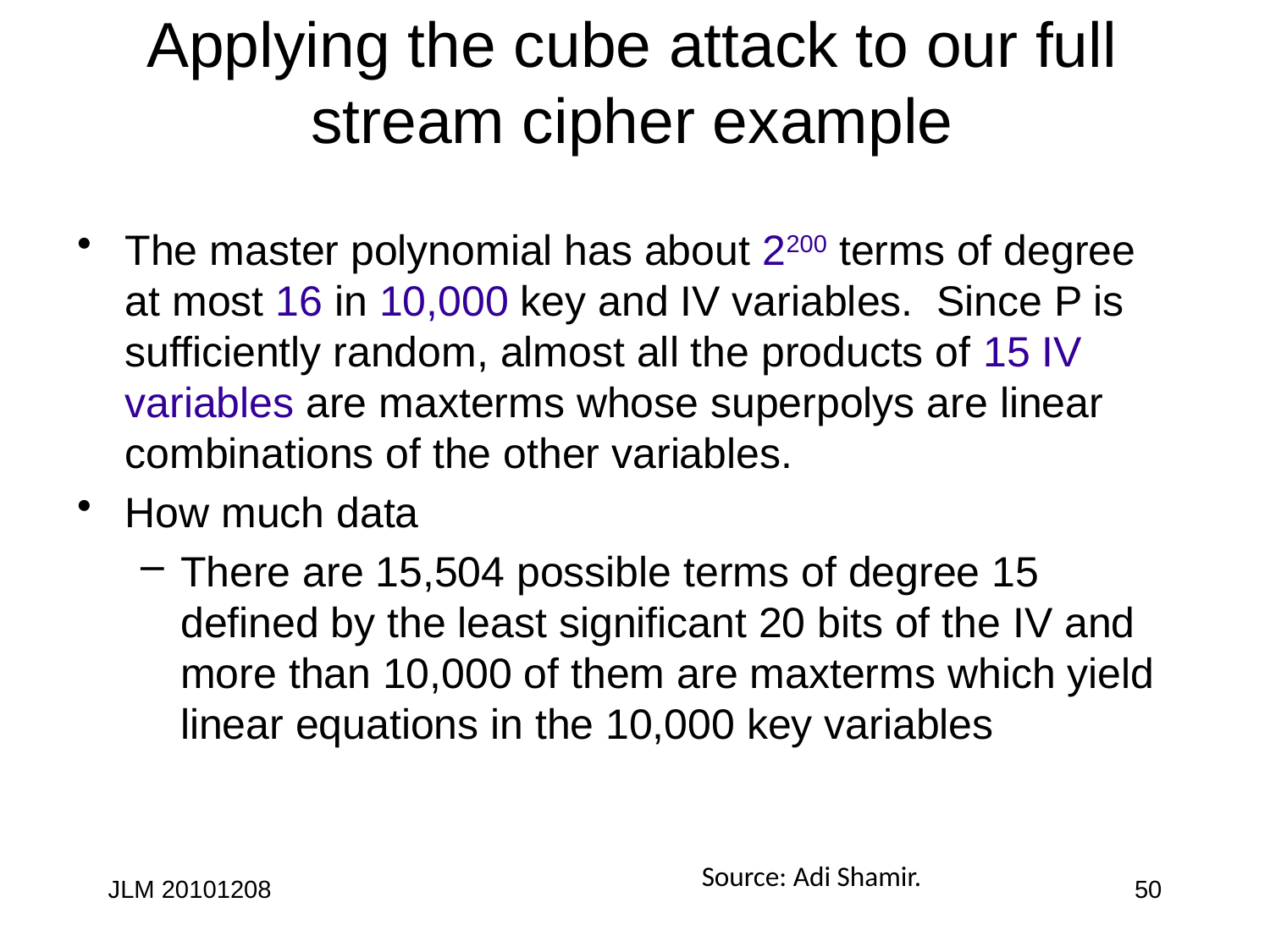

# Applying the cube attack to our full stream cipher example
The master polynomial has about 2200 terms of degree at most 16 in 10,000 key and IV variables.  Since P is sufficiently random, almost all the products of 15 IV variables are maxterms whose superpolys are linear combinations of the other variables.
How much data
There are 15,504 possible terms of degree 15 defined by the least significant 20 bits of the IV and more than 10,000 of them are maxterms which yield linear equations in the 10,000 key variables

Source: Adi Shamir.
JLM 20101208
50